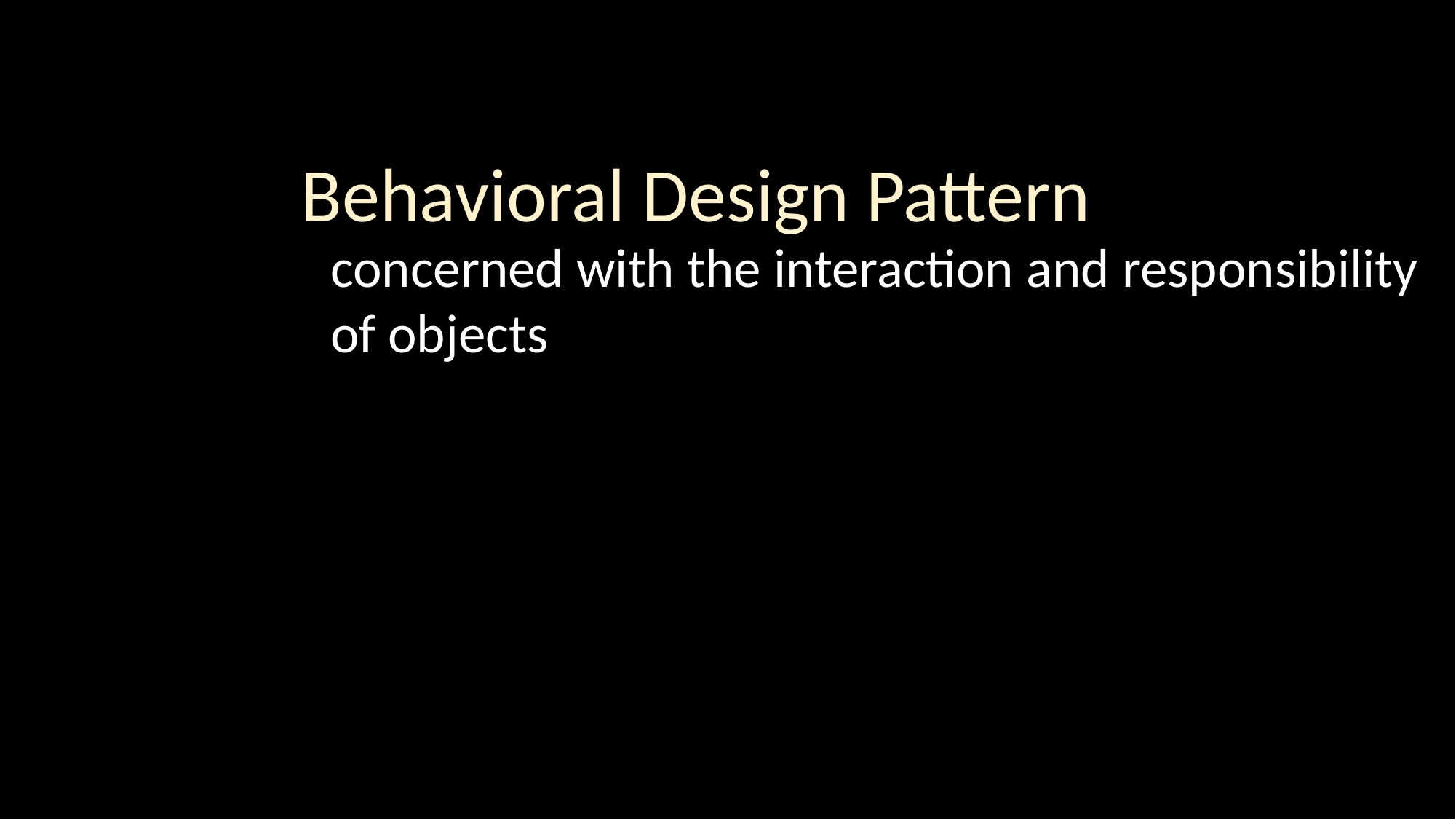

concerned with the interaction and responsibility of objects
Behavioral Design Pattern